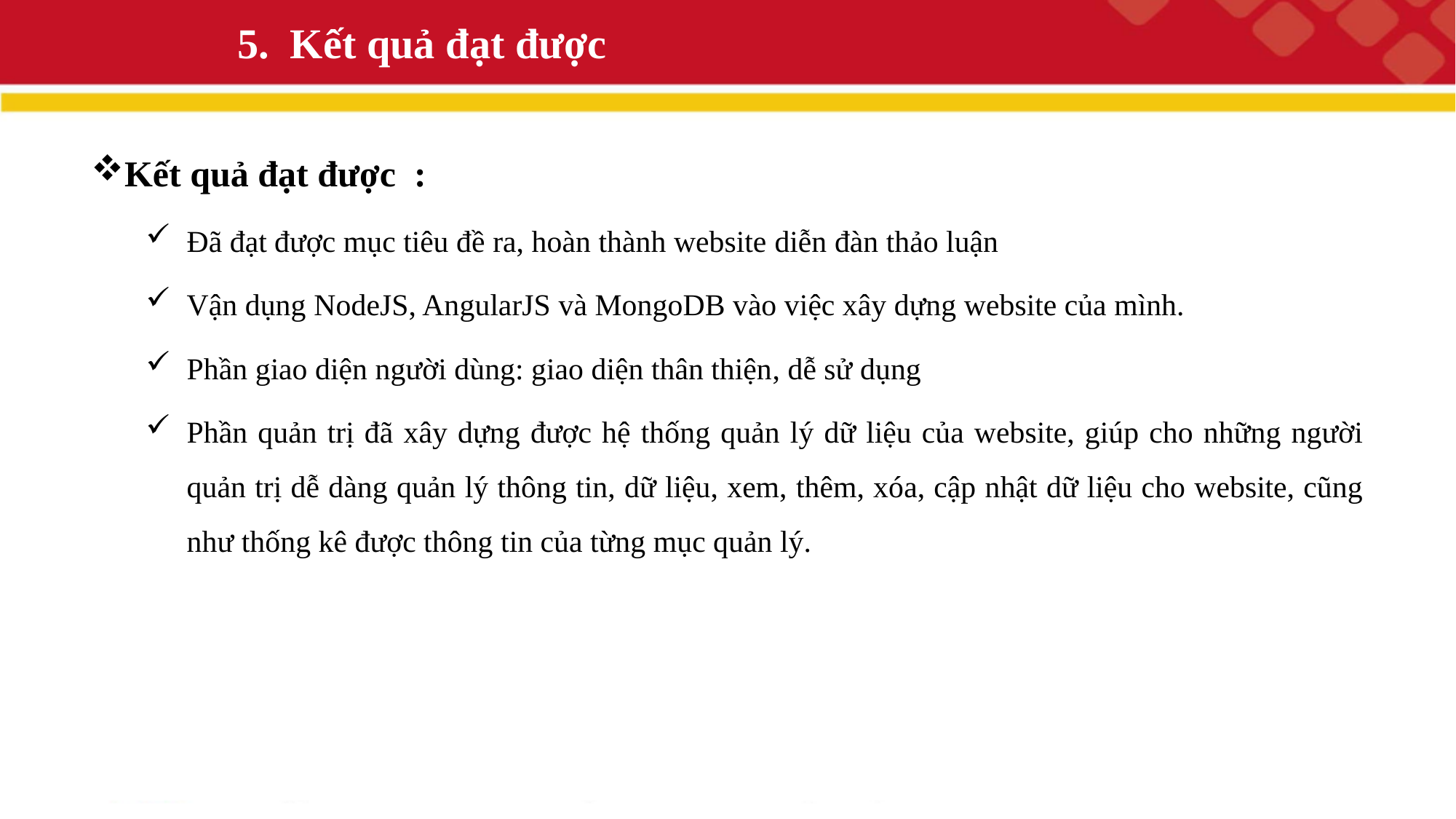

5.  Kết quả đạt được
Kết quả đạt được  :
Đã đạt được mục tiêu đề ra, hoàn thành website diễn đàn thảo luận
Vận dụng NodeJS, AngularJS và MongoDB vào việc xây dựng website của mình.
Phần giao diện người dùng: giao diện thân thiện, dễ sử dụng
Phần quản trị đã xây dựng được hệ thống quản lý dữ liệu của website, giúp cho những người quản trị dễ dàng quản lý thông tin, dữ liệu, xem, thêm, xóa, cập nhật dữ liệu cho website, cũng như thống kê được thông tin của từng mục quản lý.